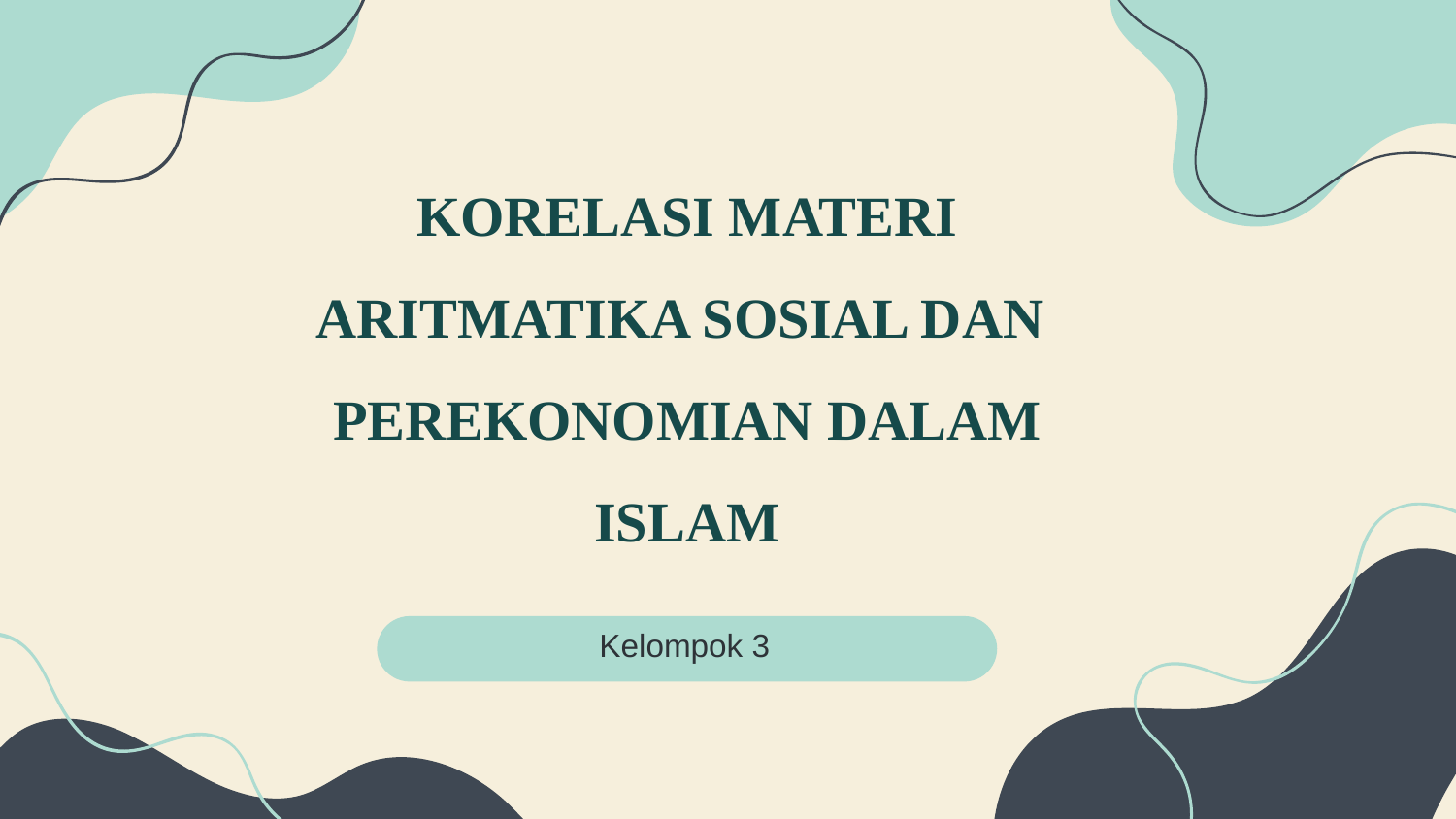

# KORELASI MATERI ARITMATIKA SOSIAL DAN PEREKONOMIAN DALAM ISLAM

Kelompok 3